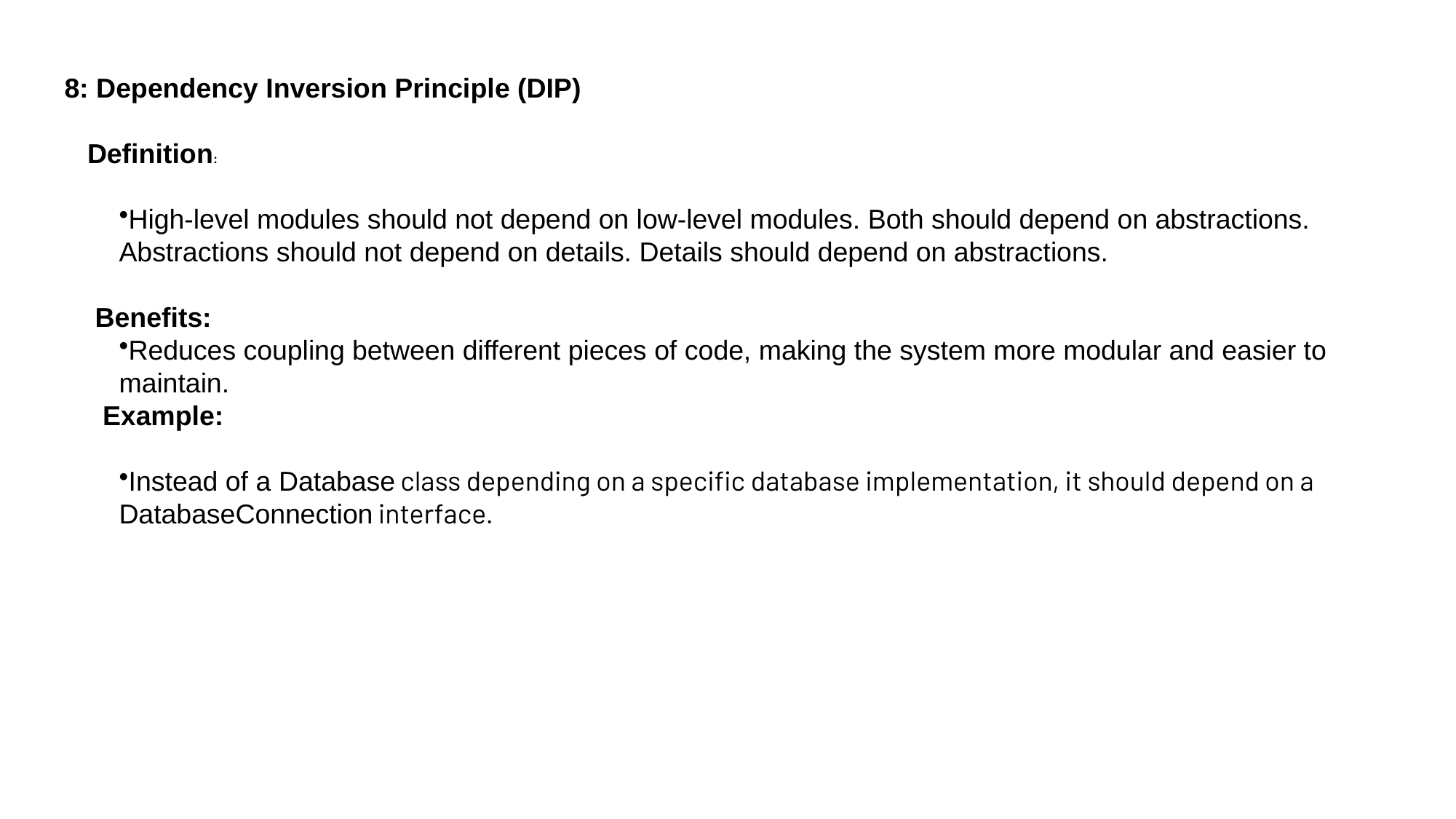

8: Dependency Inversion Principle (DIP)

   Definition:

High-level modules should not depend on low-level modules. Both should depend on abstractions. Abstractions should not depend on details. Details should depend on abstractions.

    Benefits:
Reduces coupling between different pieces of code, making the system more modular and easier to maintain.
     Example:

Instead of a Database class depending on a specific database implementation, it should depend on a DatabaseConnection interface.